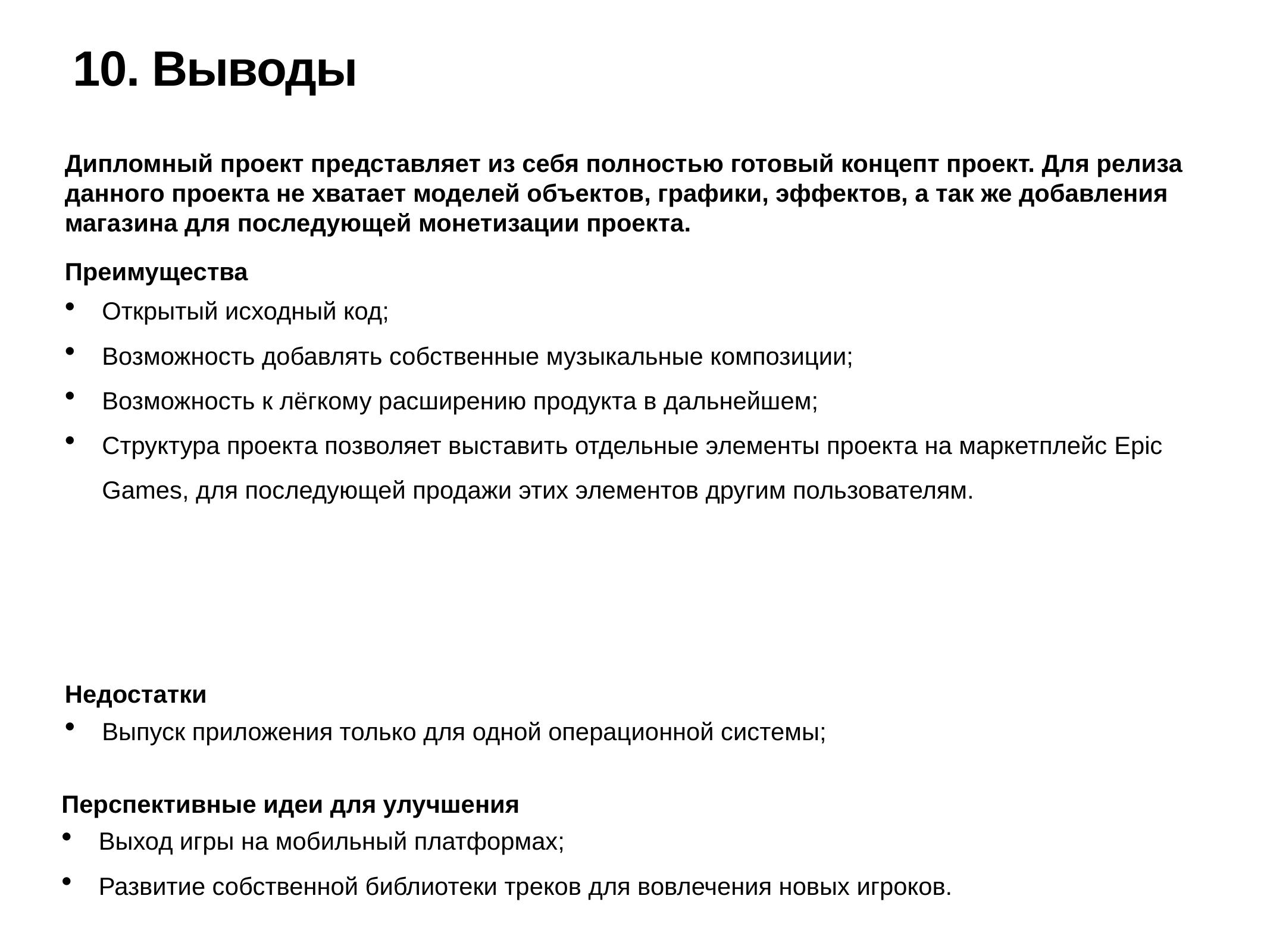

# 10. Выводы
Дипломный проект представляет из себя полностью готовый концепт проект. Для релиза данного проекта не хватает моделей объектов, графики, эффектов, а так же добавления магазина для последующей монетизации проекта.
Преимущества
Открытый исходный код;
Возможность добавлять собственные музыкальные композиции;
Возможность к лёгкому расширению продукта в дальнейшем;
Структура проекта позволяет выставить отдельные элементы проекта на маркетплейс Epic Games, для последующей продажи этих элементов другим пользователям.
Недостатки
Выпуск приложения только для одной операционной системы;
Перспективные идеи для улучшения
Выход игры на мобильный платформах;
Развитие собственной библиотеки треков для вовлечения новых игроков.